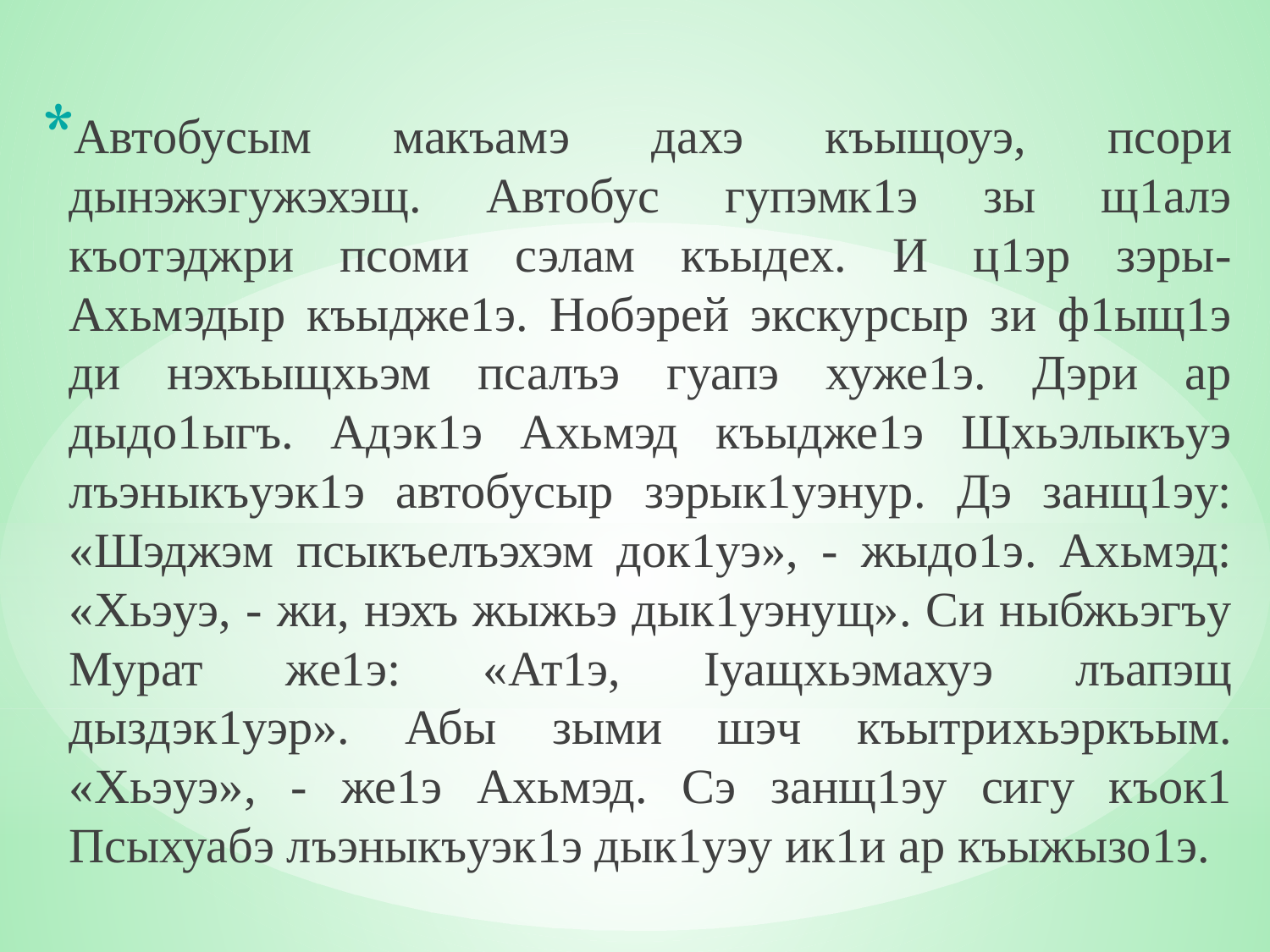

Автобусым макъамэ дахэ къыщоуэ, псори дынэжэгужэхэщ. Автобус гупэмк1э зы щ1алэ къотэджри псоми сэлам къыдех. И ц1эр зэры-Ахьмэдыр къыдже1э. Нобэрей экскурсыр зи ф1ыщ1э ди нэхъыщхьэм псалъэ гуапэ хуже1э. Дэри ар дыдо1ыгъ. Адэк1э Ахьмэд къыдже1э Щхьэлыкъуэ лъэныкъуэк1э автобусыр зэрык1уэнур. Дэ занщ1эу: «Шэджэм псыкъелъэхэм док1уэ», - жыдо1э. Ахьмэд: «Хьэуэ, - жи, нэхъ жыжьэ дык1уэнущ». Си ныбжьэгъу Мурат же1э: «Ат1э, Iуащхьэмахуэ лъапэщ дыздэк1уэр». Абы зыми шэч къытрихьэркъым. «Хьэуэ», - же1э Ахьмэд. Сэ занщ1эу сигу къок1 Псыхуабэ лъэныкъуэк1э дык1уэу ик1и ар къыжызо1э.